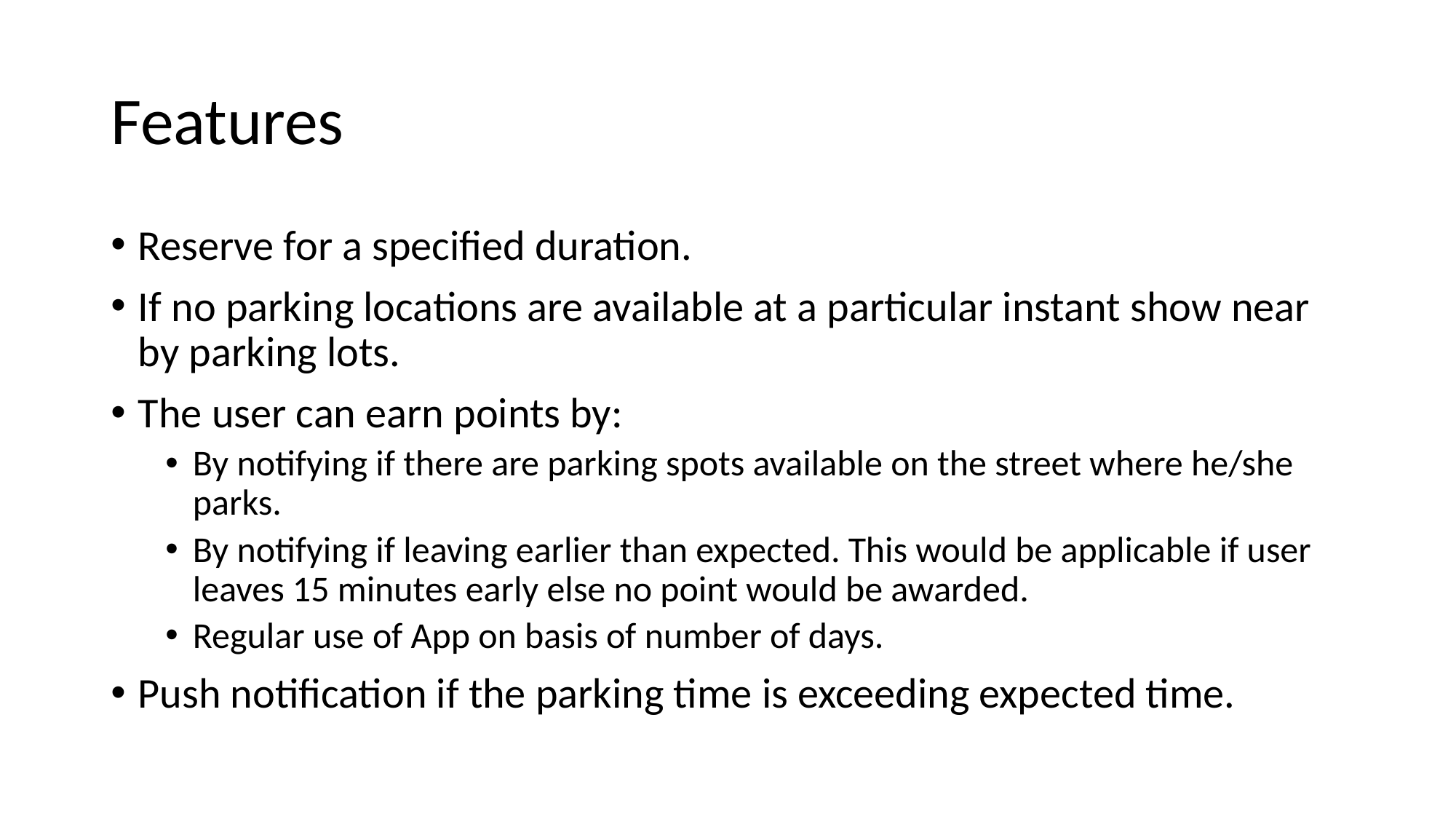

# Features
Reserve for a specified duration.
If no parking locations are available at a particular instant show near by parking lots.
The user can earn points by:
By notifying if there are parking spots available on the street where he/she parks.
By notifying if leaving earlier than expected. This would be applicable if user leaves 15 minutes early else no point would be awarded.
Regular use of App on basis of number of days.
Push notification if the parking time is exceeding expected time.